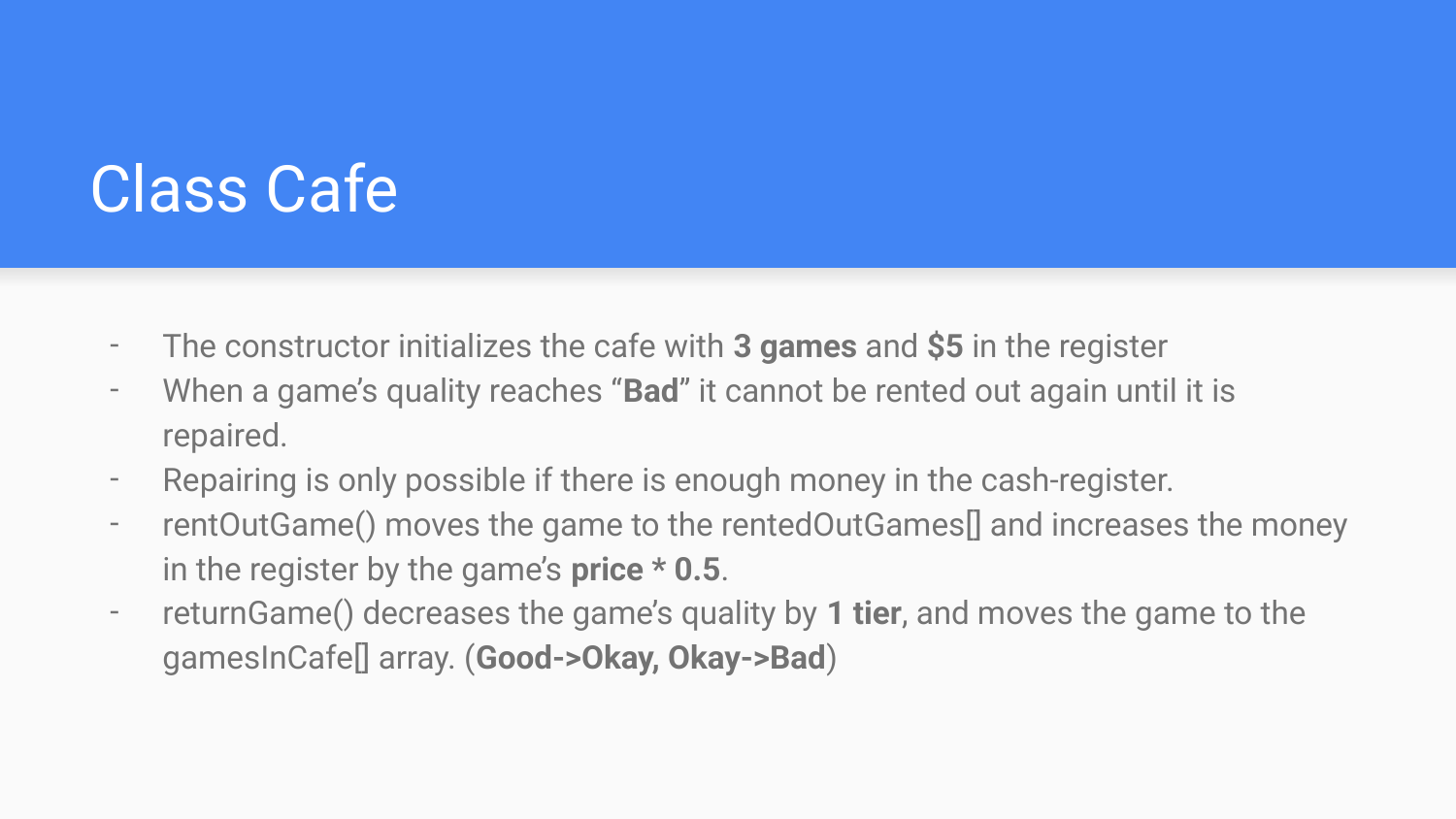

# Class Cafe
The constructor initializes the cafe with 3 games and $5 in the register
When a game’s quality reaches “Bad” it cannot be rented out again until it is repaired.
Repairing is only possible if there is enough money in the cash-register.
rentOutGame() moves the game to the rentedOutGames[] and increases the money in the register by the game’s price * 0.5.
returnGame() decreases the game’s quality by 1 tier, and moves the game to the gamesInCafe[] array. (Good->Okay, Okay->Bad)